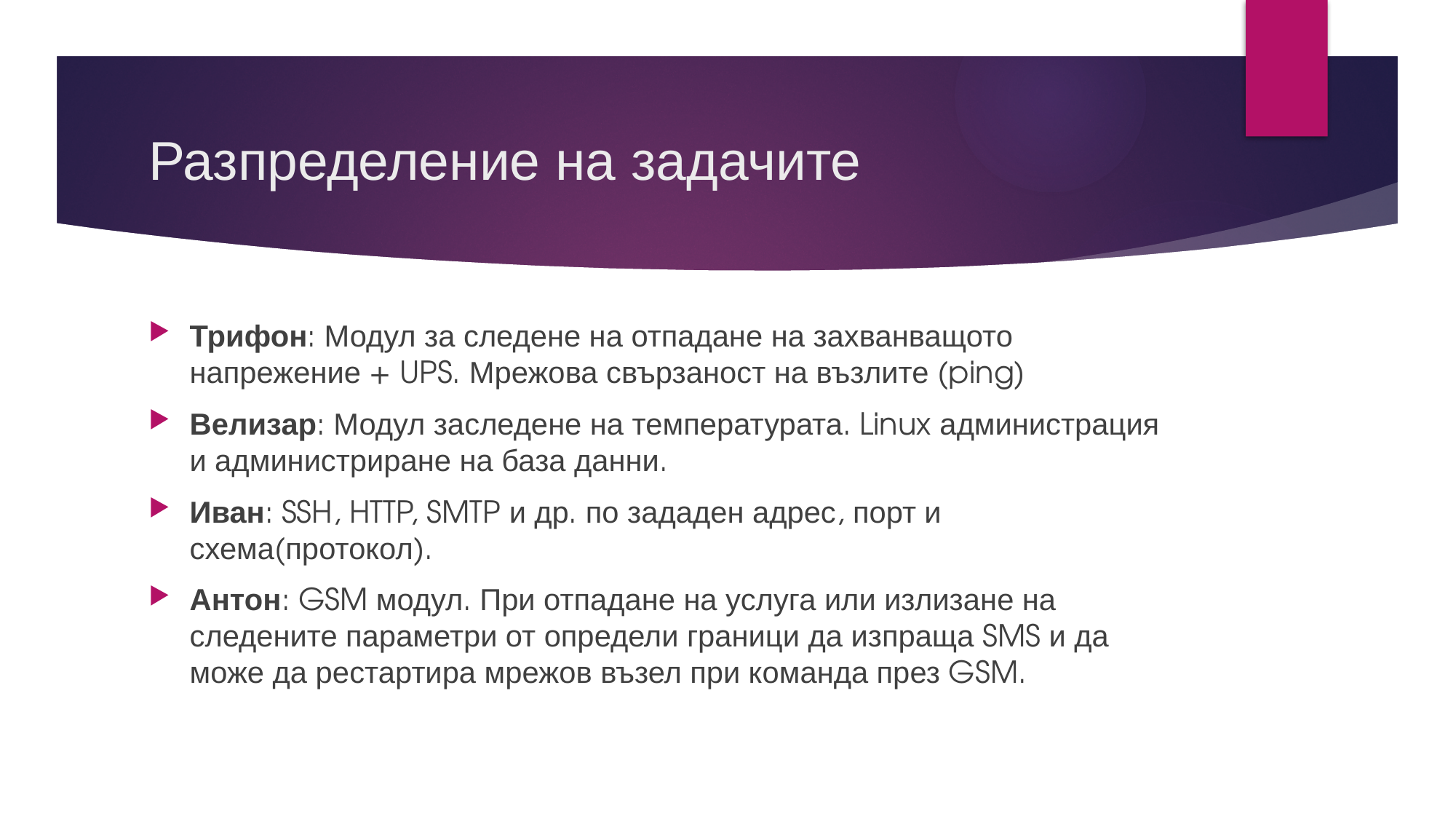

# Разпределение на задачите
Трифон: Модул за следене на отпадане на захванващото напрежение + UPS. Мрежова свързаност на възлите (ping)
Велизар: Модул заследене на температурата. Linux администрация и администриране на база данни.
Иван: SSH, HTTP, SMTP и др. по зададен адрес, порт и схема(протокол).
Антон: GSM модул. При отпадане на услуга или излизане на следените параметри от определи граници да изпраща SMS и да може да рестартира мрежов възел при команда през GSM.